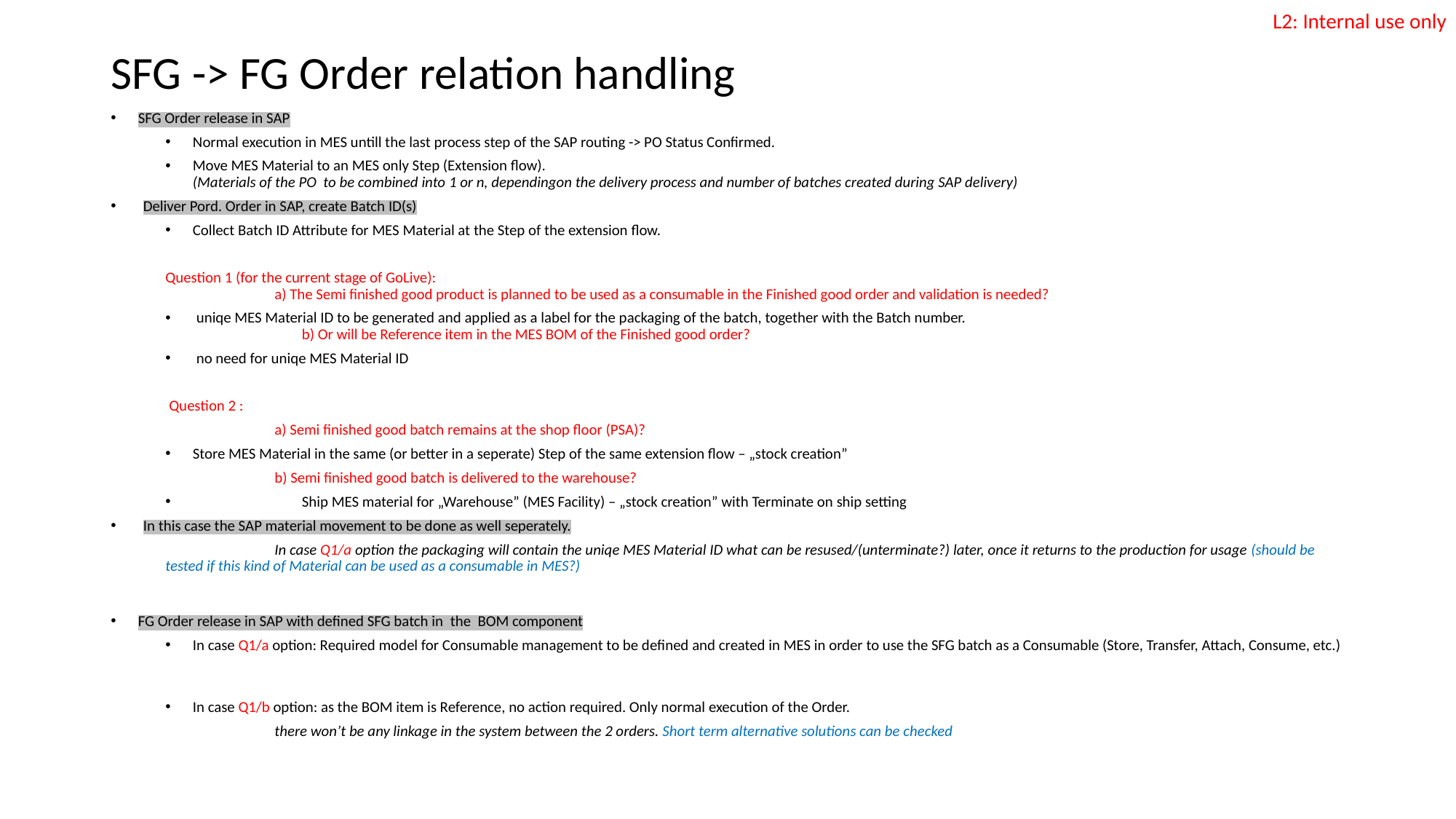

# SFG -> FG Order relation handling
SFG Order release in SAP
Normal execution in MES untill the last process step of the SAP routing -> PO Status Confirmed.
Move MES Material to an MES only Step (Extension flow).
(Materials of the PO  to be combined into 1 or n, dependingon the delivery process and number of batches created during SAP delivery)
Deliver Pord. Order in SAP, create Batch ID(s)
Collect Batch ID Attribute for MES Material at the Step of the extension flow.

Question 1 (for the current stage of GoLive):
	a) The Semi finished good product is planned to be used as a consumable in the Finished good order and validation is needed?
 uniqe MES Material ID to be generated and applied as a label for the packaging of the batch, together with the Batch number.
	b) Or will be Reference item in the MES BOM of the Finished good order?
 no need for uniqe MES Material ID

 Question 2 :
	a) Semi finished good batch remains at the shop floor (PSA)?
Store MES Material in the same (or better in a seperate) Step of the same extension flow – „stock creation”
	b) Semi finished good batch is delivered to the warehouse?
	Ship MES material for „Warehouse” (MES Facility) – „stock creation” with Terminate on ship setting
In this case the SAP material movement to be done as well seperately.
	In case Q1/a option the packaging will contain the uniqe MES Material ID what can be resused/(unterminate?) later, once it returns to the production for usage (should be tested if this kind of Material can be used as a consumable in MES?)

FG Order release in SAP with defined SFG batch in  the  BOM component
In case Q1/a option: Required model for Consumable management to be defined and created in MES in order to use the SFG batch as a Consumable (Store, Transfer, Attach, Consume, etc.)

In case Q1/b option: as the BOM item is Reference, no action required. Only normal execution of the Order.
	there won’t be any linkage in the system between the 2 orders. Short term alternative solutions can be checked